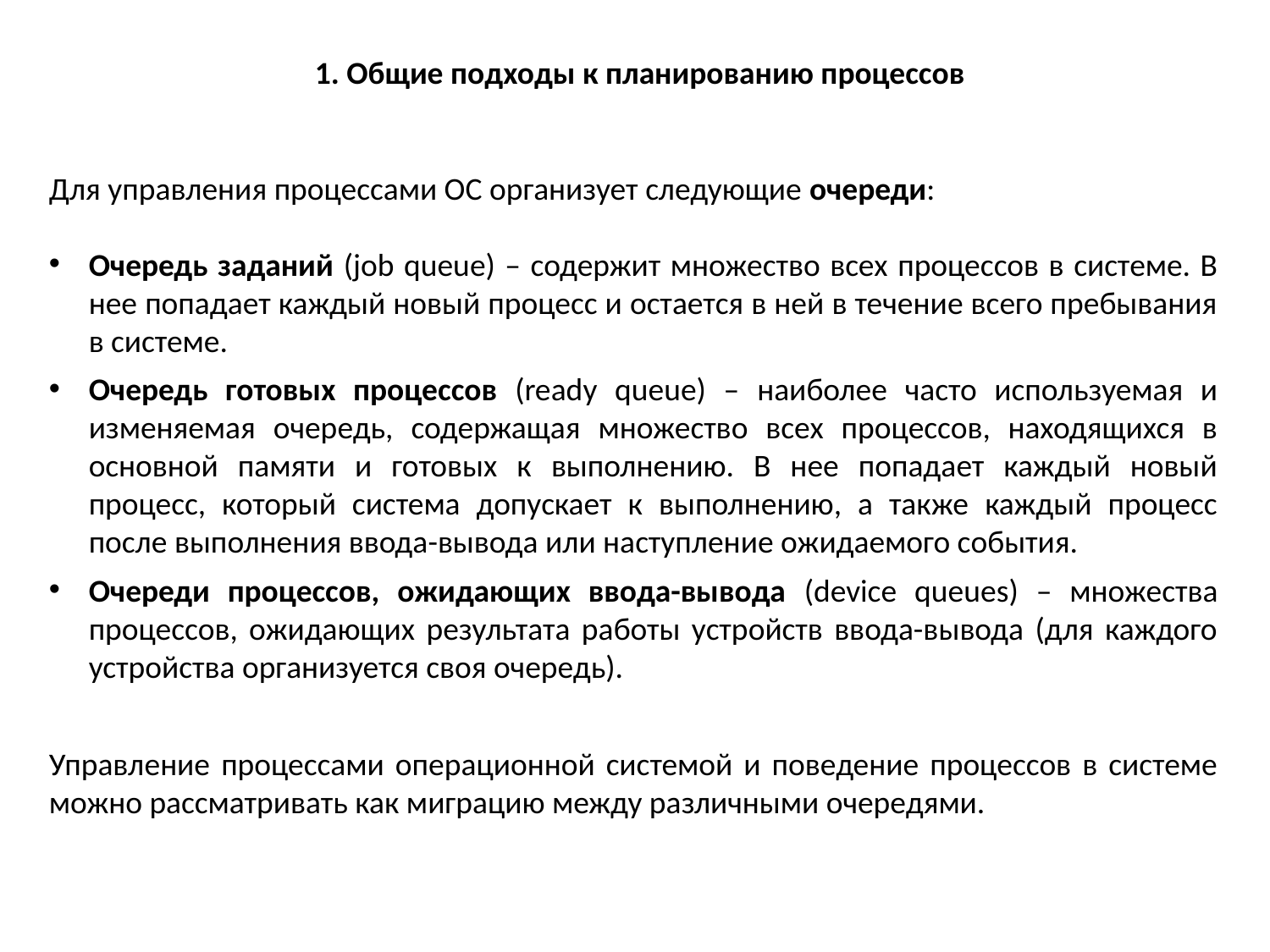

1. Общие подходы к планированию процессов
Для управления процессами ОС организует следующие очереди:

Очередь заданий (job queue) – содержит множество всех процессов в системе. В нее попадает каждый новый процесс и остается в ней в течение всего пребывания в системе.
Очередь готовых процессов (ready queue) – наиболее часто используемая и изменяемая очередь, содержащая множество всех процессов, находящихся в основной памяти и готовых к выполнению. В нее попадает каждый новый процесс, который система допускает к выполнению, а также каждый процесс после выполнения ввода-вывода или наступление ожидаемого события.
Очереди процессов, ожидающих ввода-вывода (device queues) – множества процессов, ожидающих результата работы устройств ввода-вывода (для каждого устройства организуется своя очередь).

Управление процессами операционной системой и поведение процессов в системе можно рассматривать как миграцию между различными очередями.